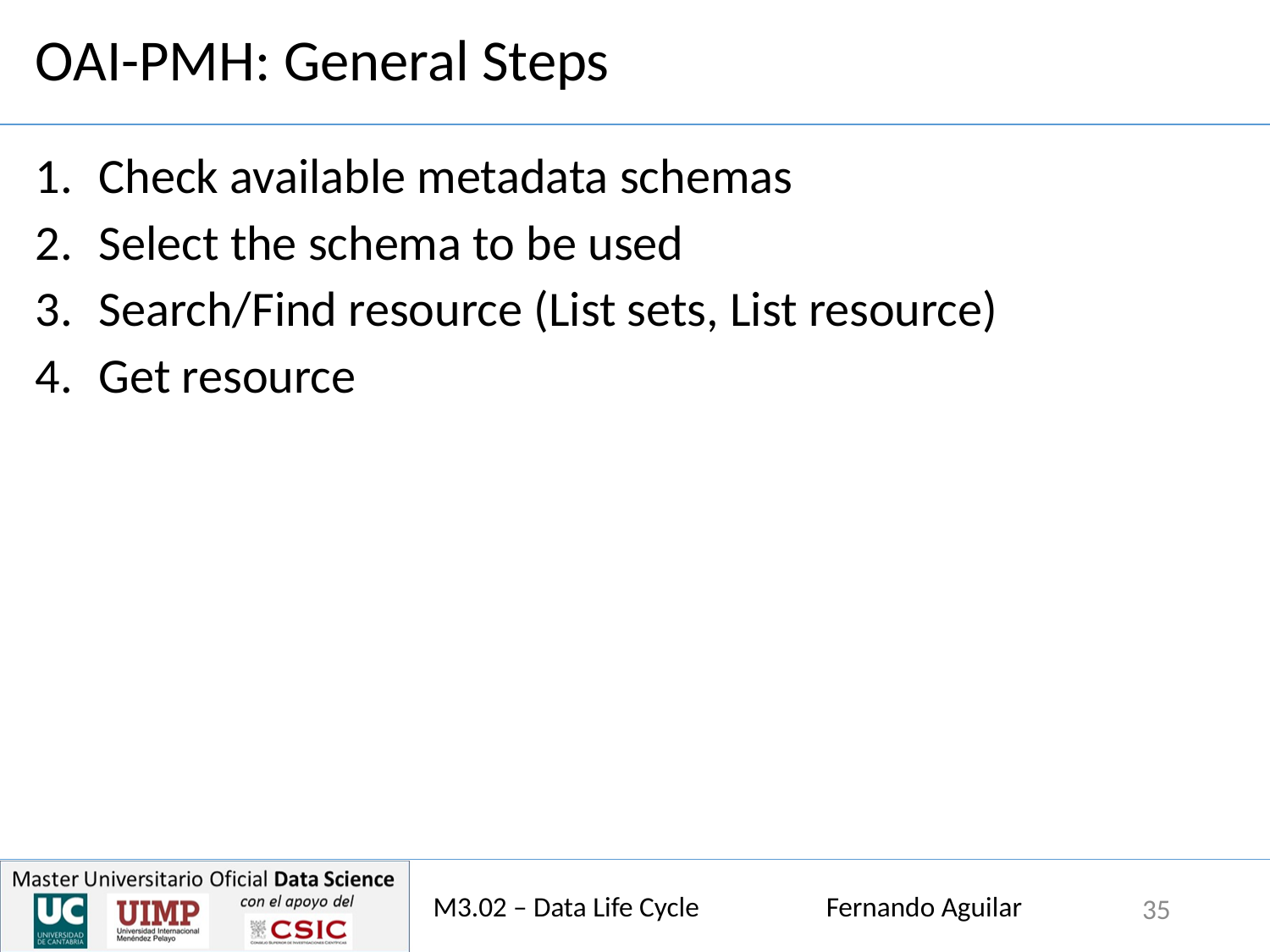

# OAI-PMH: General Steps
Check available metadata schemas
Select the schema to be used
Search/Find resource (List sets, List resource)
Get resource
M3.02 – Data Life Cycle                    Fernando Aguilar
35